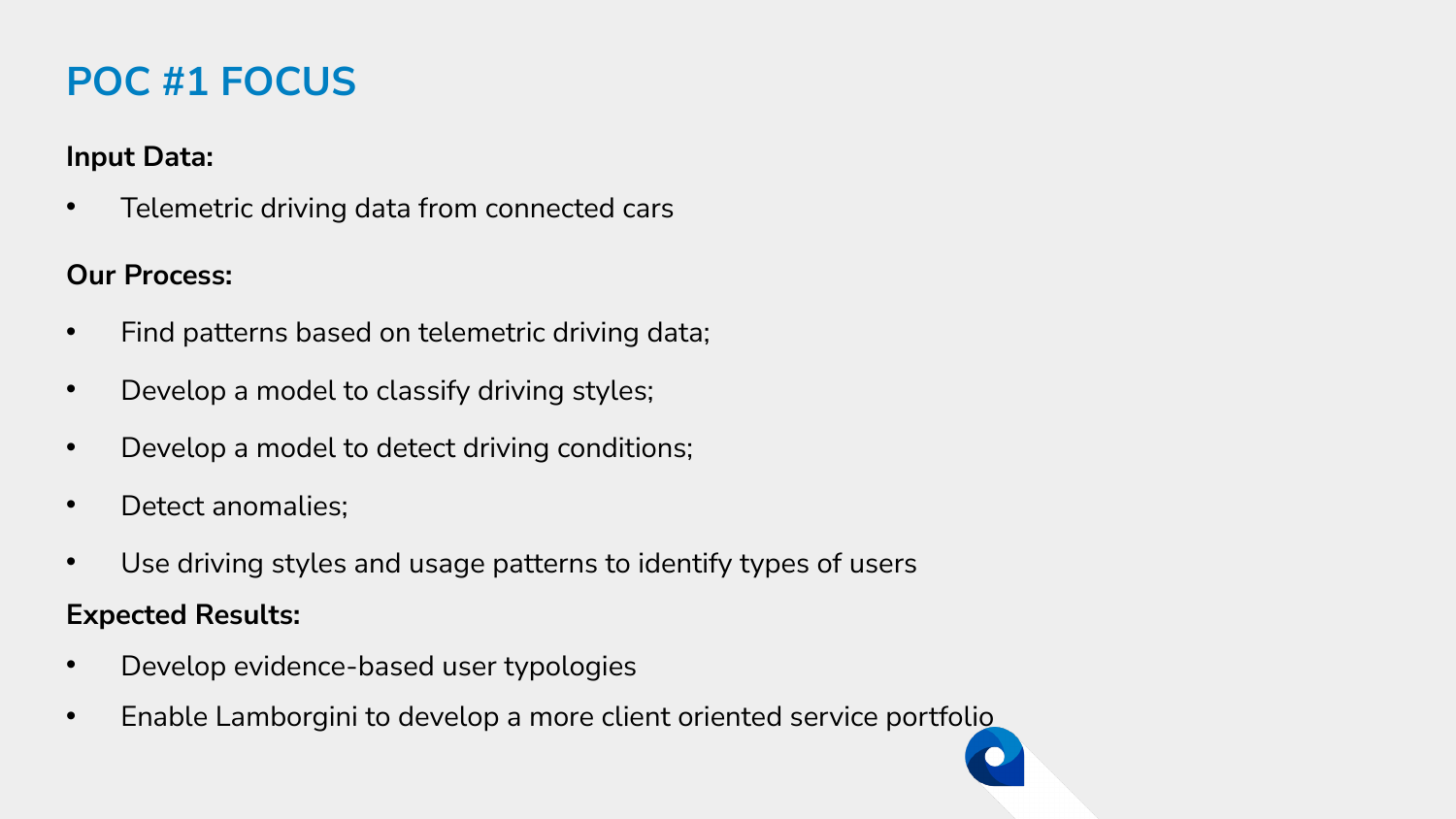

# POC #1 focus
Input Data:
Telemetric driving data from connected cars
Our Process:
Find patterns based on telemetric driving data;
Develop a model to classify driving styles;
Develop a model to detect driving conditions;
Detect anomalies;
Use driving styles and usage patterns to identify types of users
Expected Results:
Develop evidence-based user typologies
Enable Lamborgini to develop a more client oriented service portfolio